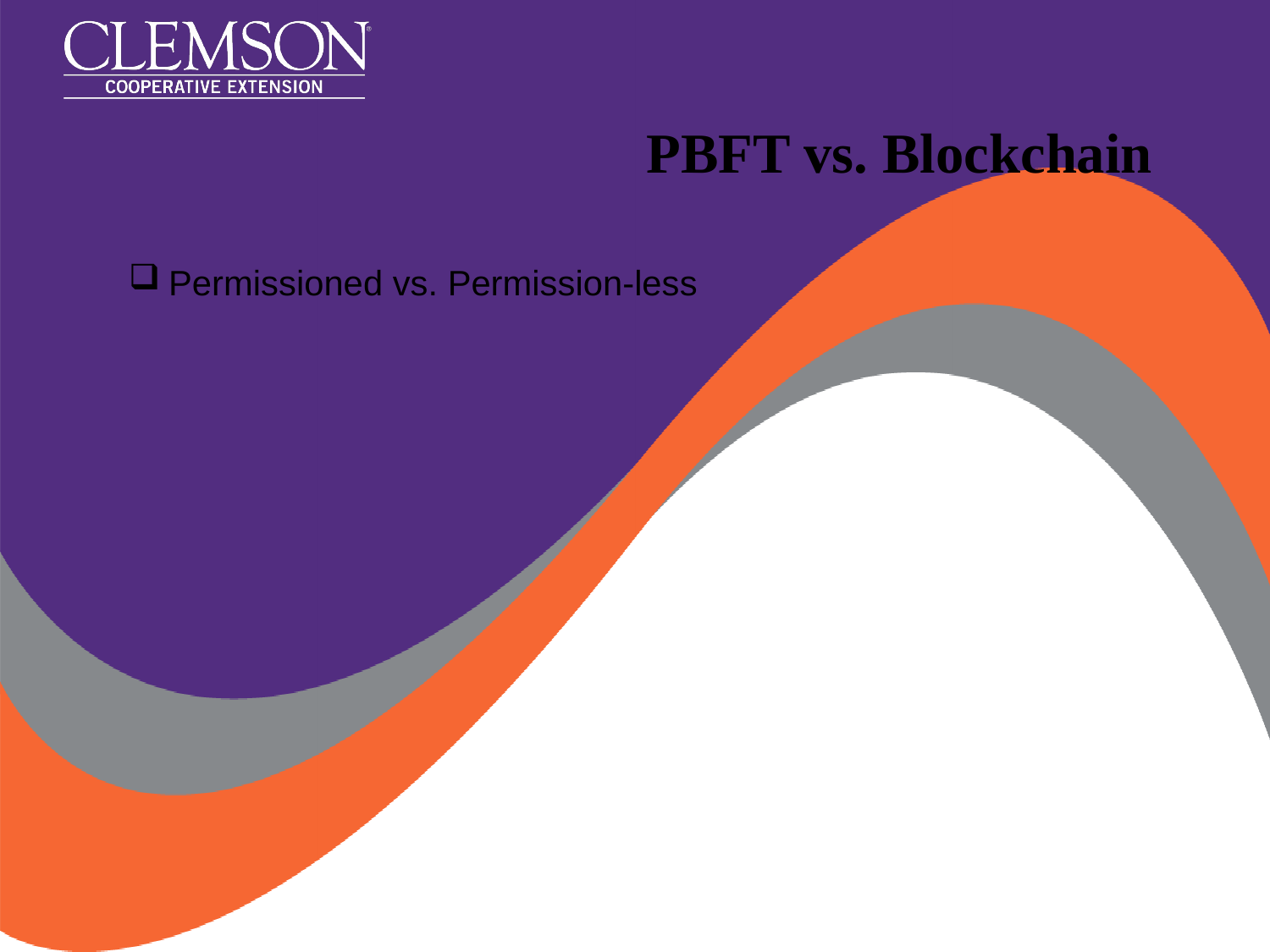

# PBFT vs. Blockchain
Permissioned vs. Permission-less